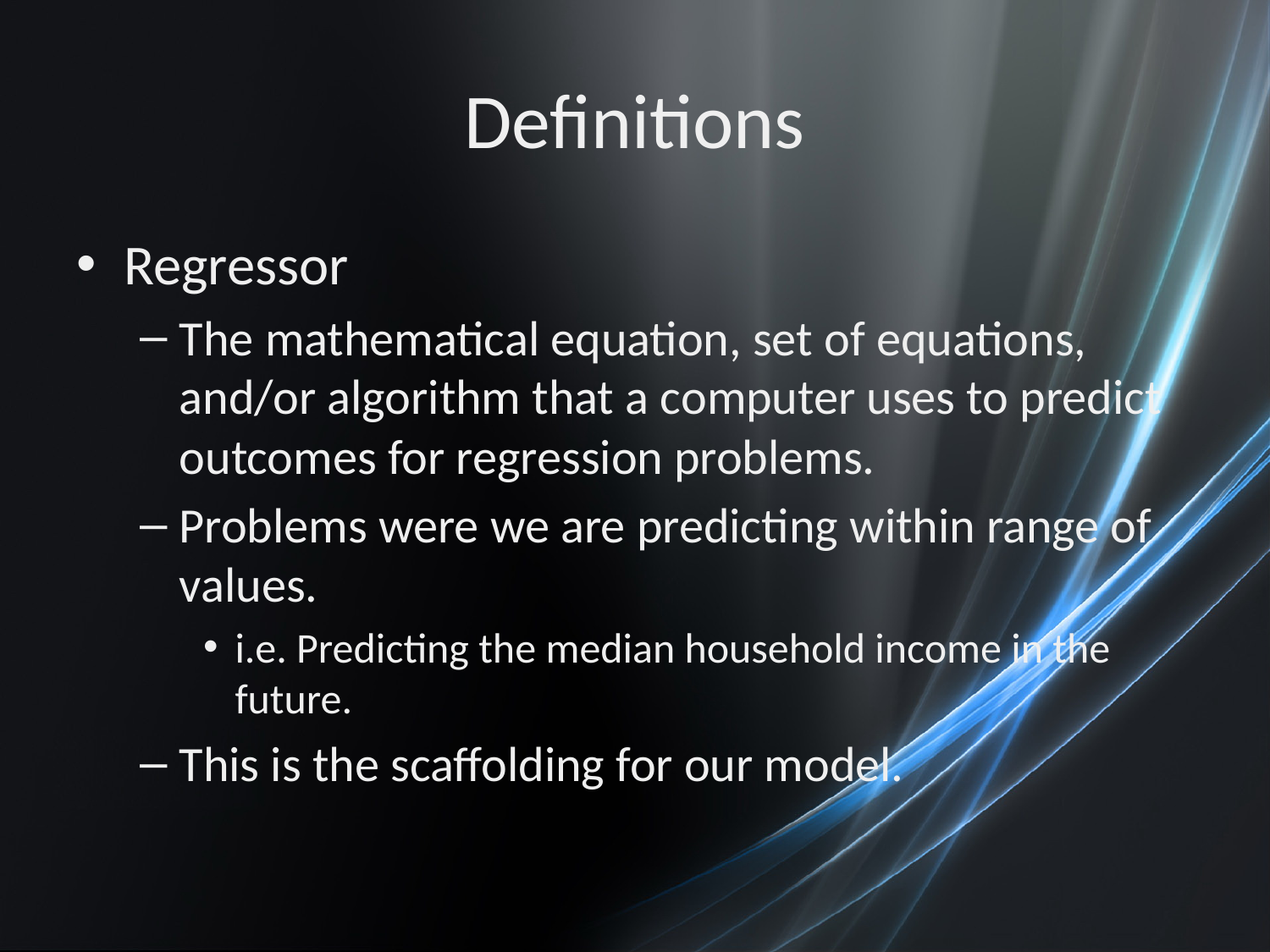

# Definitions
Regressor
The mathematical equation, set of equations, and/or algorithm that a computer uses to predict outcomes for regression problems.
Problems were we are predicting within range of values.
i.e. Predicting the median household income in the future.
This is the scaffolding for our model.